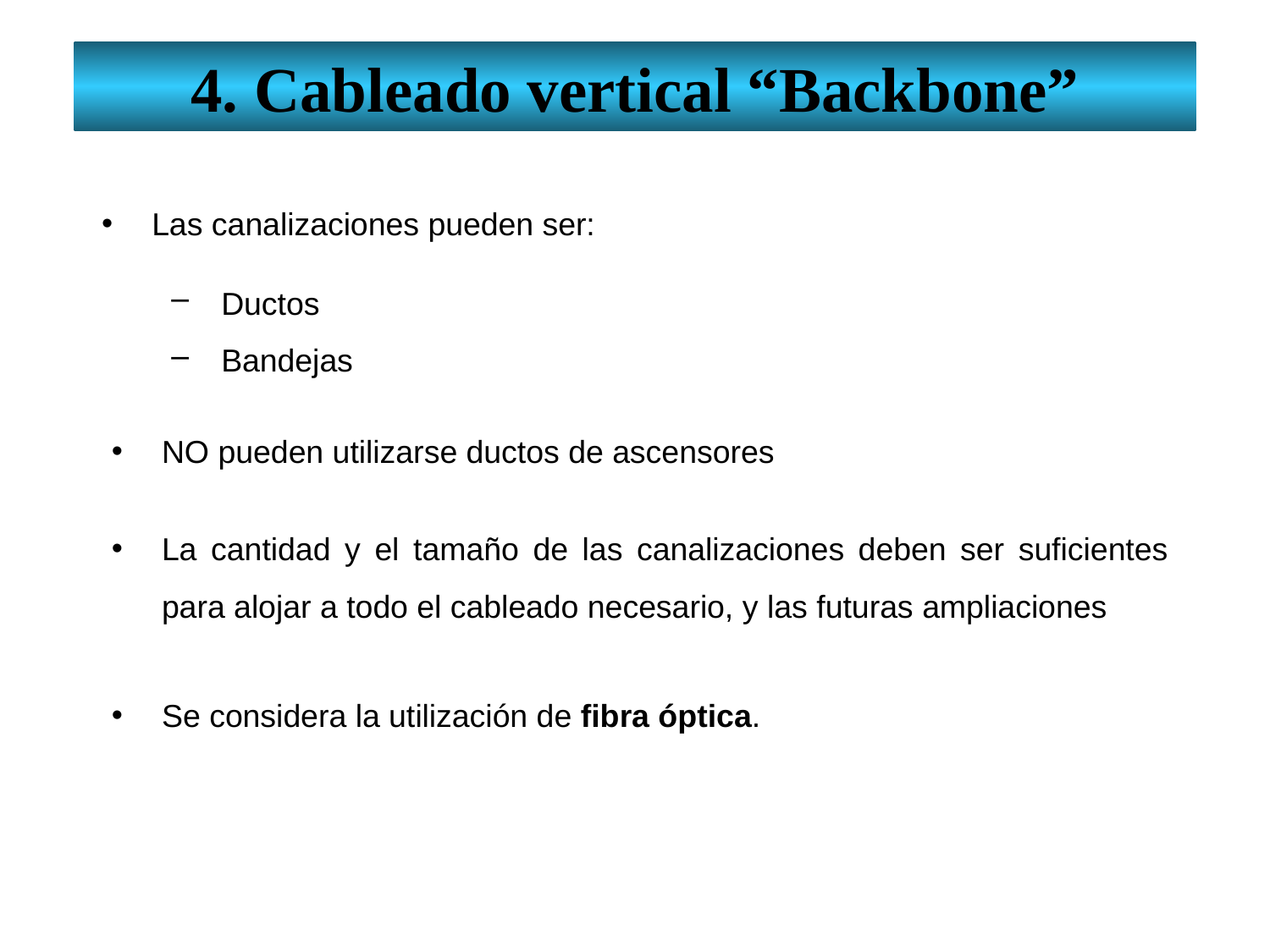

4. Cableado vertical “Backbone”
Las canalizaciones pueden ser:
Ductos
Bandejas
NO pueden utilizarse ductos de ascensores
La cantidad y el tamaño de las canalizaciones deben ser suficientes para alojar a todo el cableado necesario, y las futuras ampliaciones
Se considera la utilización de fibra óptica.